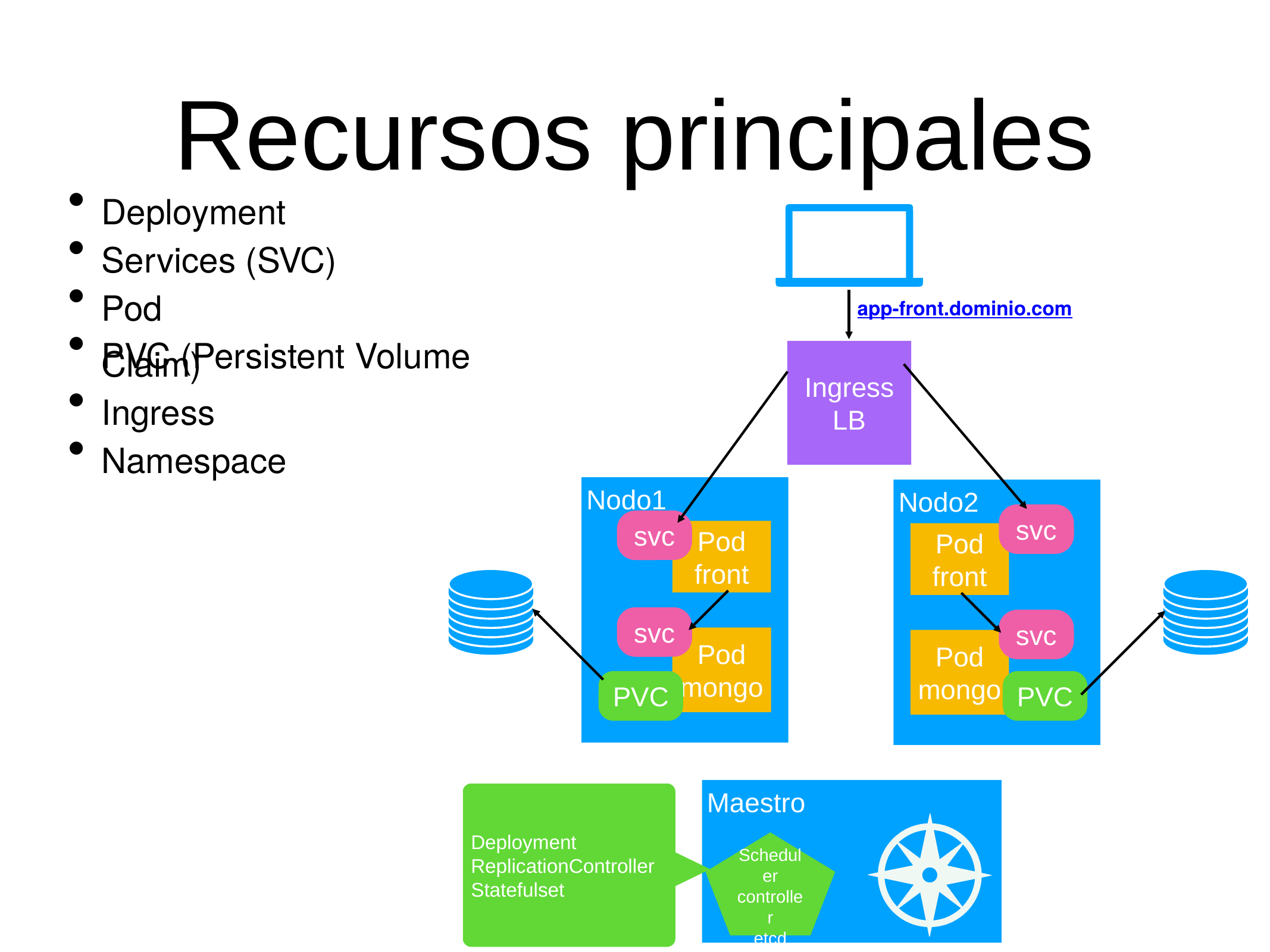

# Recursos principales

Deployment
Services (SVC)
Pod
PVC (Persistent Volume Claim)
Ingress
Namespace

app-front.dominio.com
Ingress
LB

Nodo1
Nodo2
svc
svc
Pod
front
Pod
front

svc

svc

Pod
mongo
Pod
mongo
PVC
PVC
Maestro

Deployment
ReplicationController
Statefulset
Scheduler controller
etcd